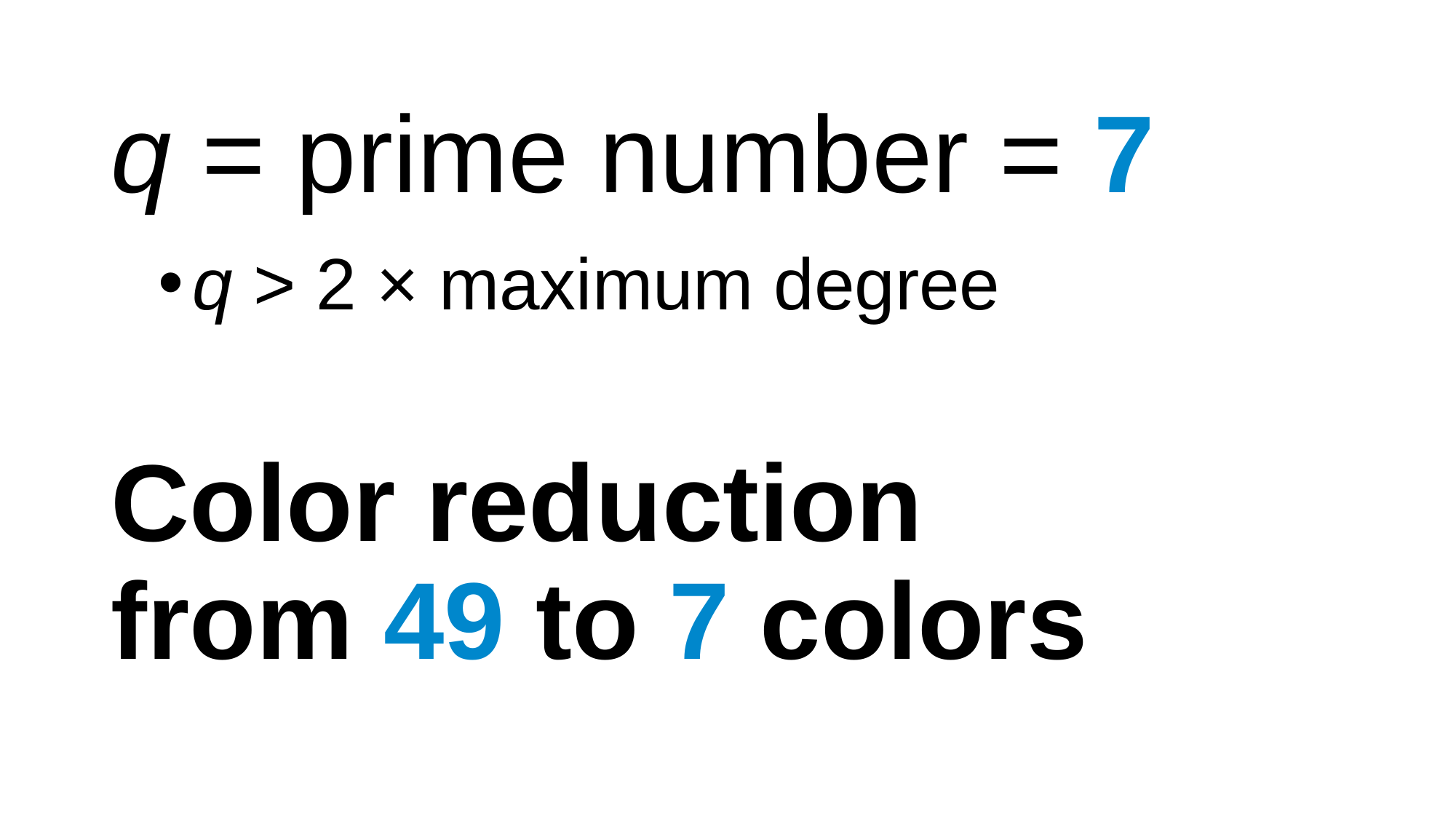

q = prime number = 7
q > 2 × maximum degree
Color reduction
from 49 to 7 colors